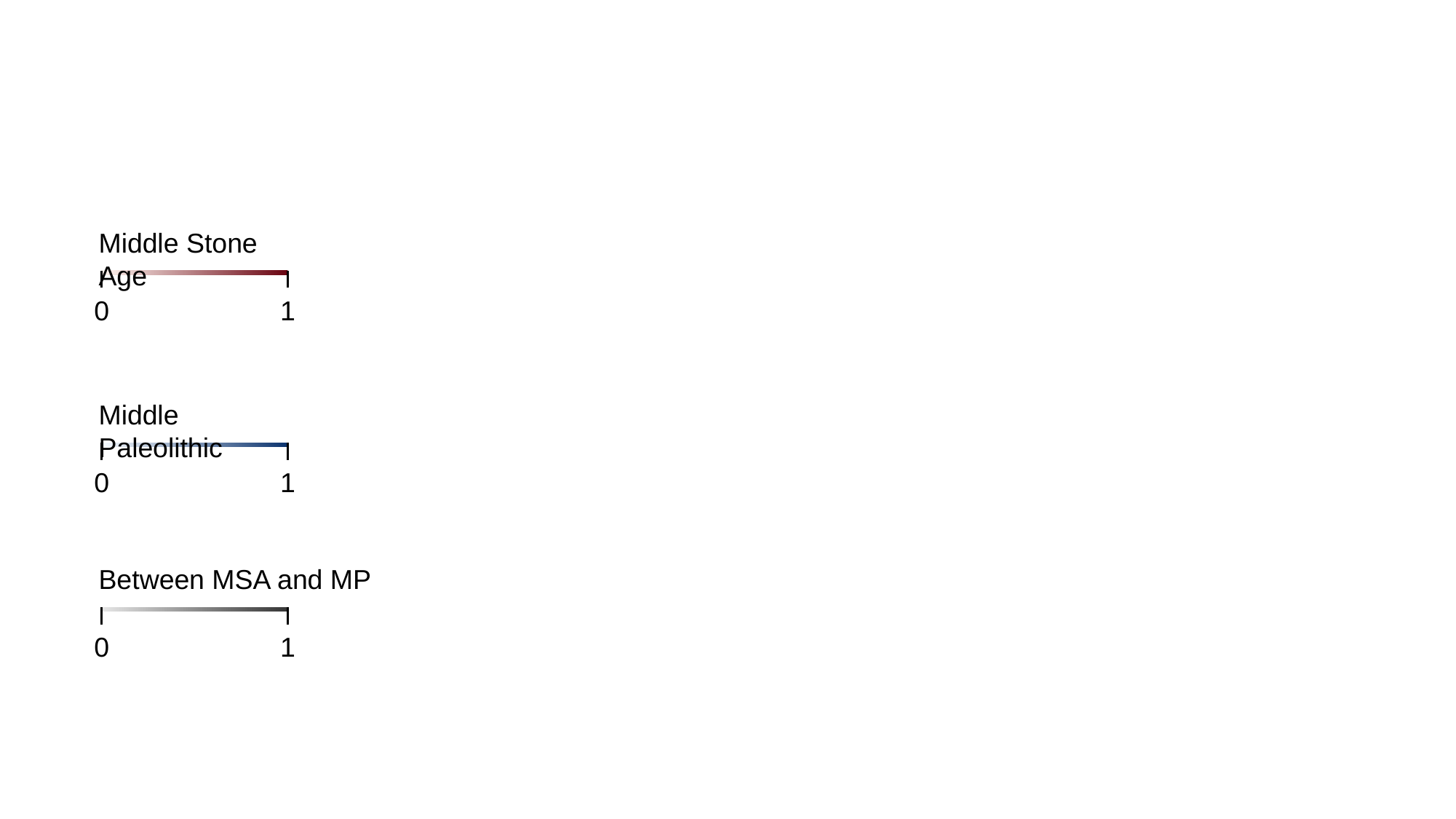

Middle Stone Age

0
1
Middle Paleolithic

0
1
Between MSA and MP

0
1